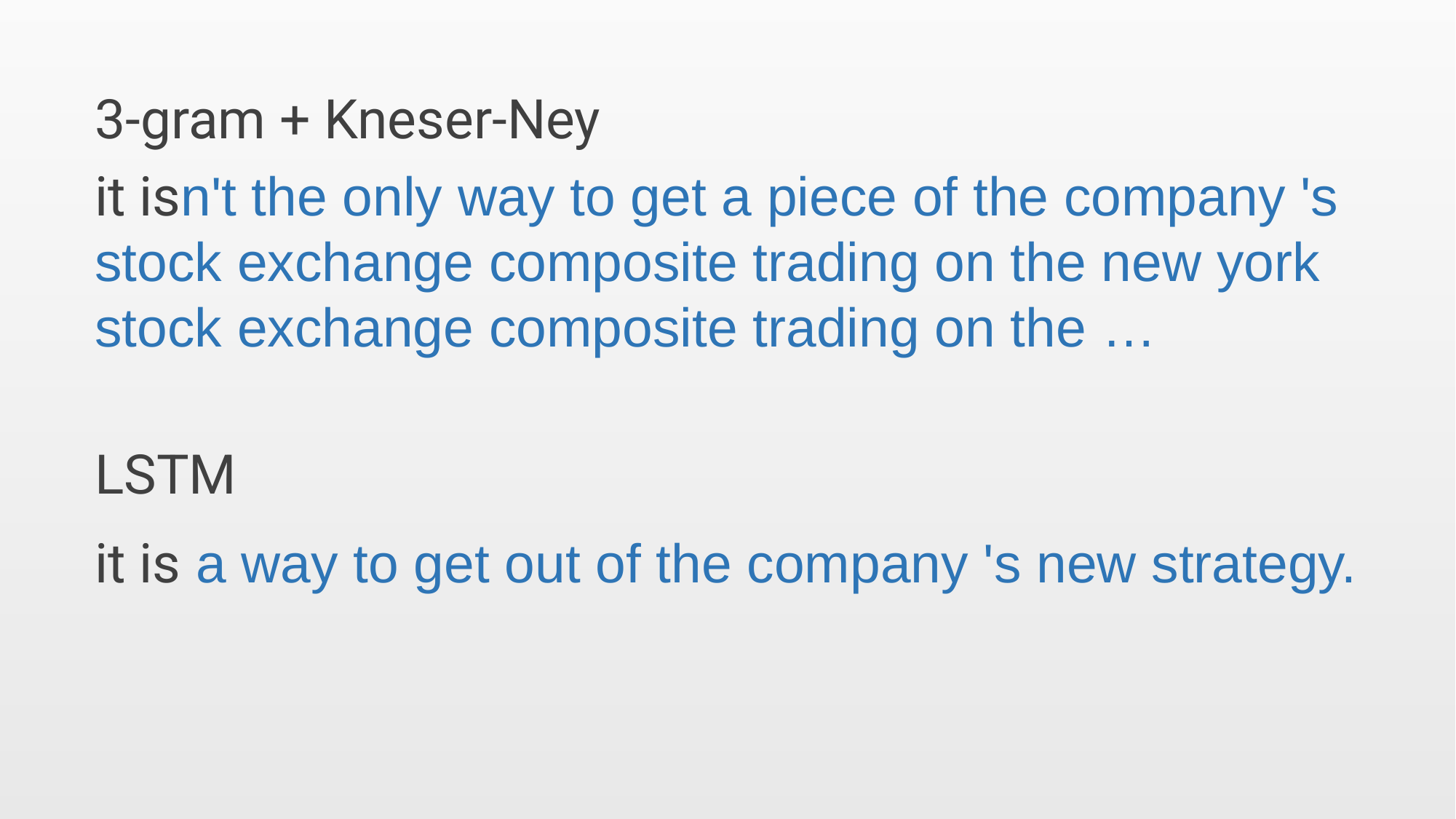

3-gram + Kneser-Ney
it isn't the only way to get a piece of the company 's stock exchange composite trading on the new york stock exchange composite trading on the …
LSTM
it is a way to get out of the company 's new strategy.